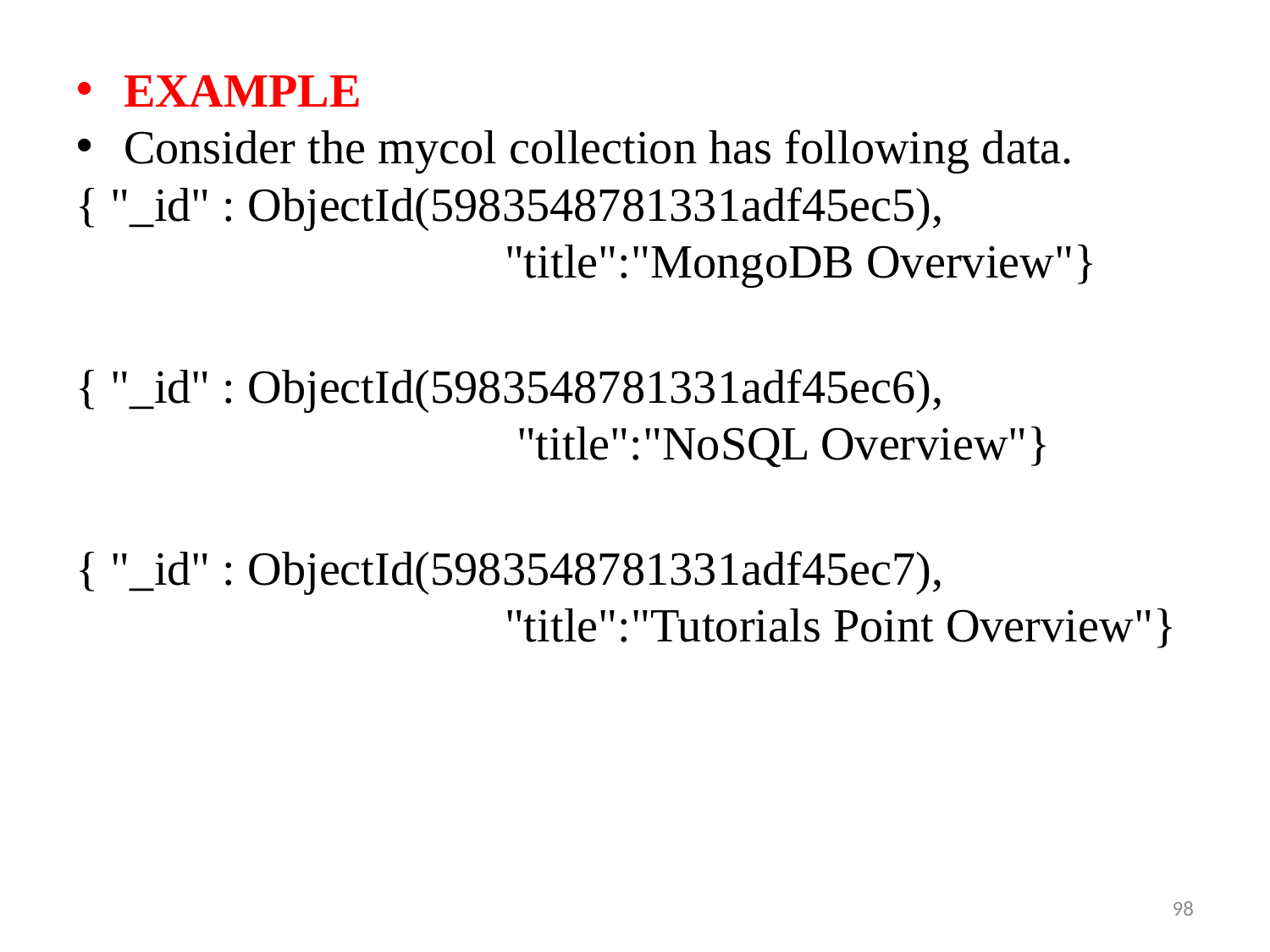

EXAMPLE
Consider the mycol collection has following data.
{ "_id" : ObjectId(5983548781331adf45ec5),      				"title":"MongoDB Overview"}

{ "_id" : ObjectId(5983548781331adf45ec6), 					 "title":"NoSQL Overview"}

{ "_id" : ObjectId(5983548781331adf45ec7), 					"title":"Tutorials Point Overview"}

98